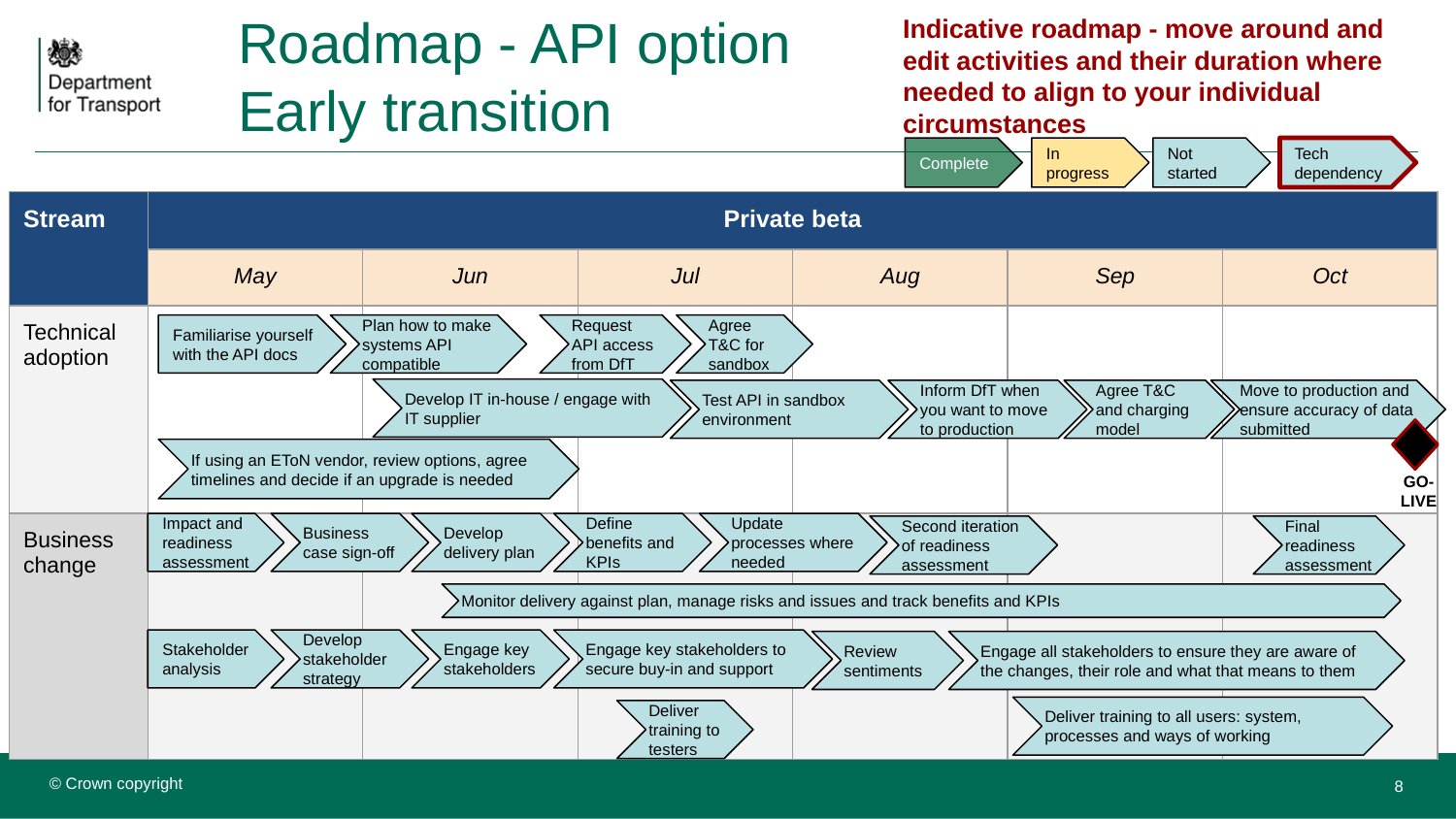

Indicative roadmap - move around and edit activities and their duration where needed to align to your individual circumstances

# Roadmap - API option
Early transition
Complete
In progress
Not started
Tech dependency
| Stream | Private beta |  |  |  |  |  |
| --- | --- | --- | --- | --- | --- | --- |
|  | May | Jun | Jul | Aug | Sep | Oct |
| Technical adoption |  |  |  |  |  |  |
| Business change |  |  |  |  |  |  |
Familiarise yourself with the API docs
Plan how to make systems API compatible
Request API access from DfT
Agree T&C for sandbox
Develop IT in-house / engage with IT supplier
Test API in sandbox environment
Inform DfT when you want to move to production
Agree T&C and charging model
Move to production and ensure accuracy of data submitted

If using an EToN vendor, review options, agree timelines and decide if an upgrade is needed
GO-
LIVE
Impact and readiness assessment
Business case sign-off
Develop delivery plan
Define benefits and KPIs
Update processes where needed
Second iteration of readiness assessment
Final  readiness assessment
Monitor delivery against plan, manage risks and issues and track benefits and KPIs
Stakeholder analysis
Develop stakeholder strategy
Engage key stakeholders
Engage key stakeholders to secure buy-in and support
Review sentiments
Engage all stakeholders to ensure they are aware of the changes, their role and what that means to them
Deliver training to all users: system, processes and ways of working
Deliver training to testers